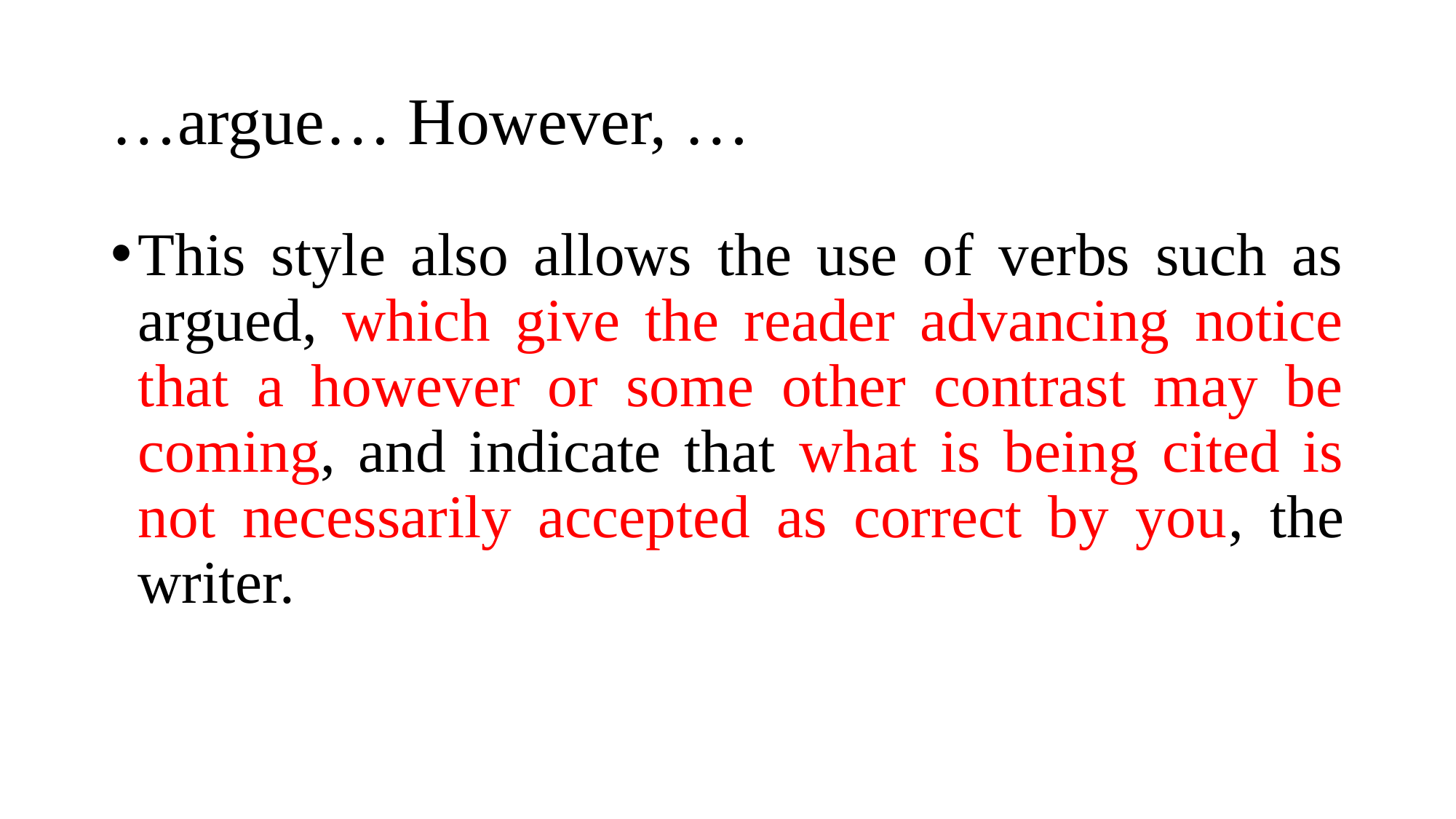

# …argue… However, …
This style also allows the use of verbs such as argued, which give the reader advancing notice that a however or some other contrast may be coming, and indicate that what is being cited is not necessarily accepted as correct by you, the writer.